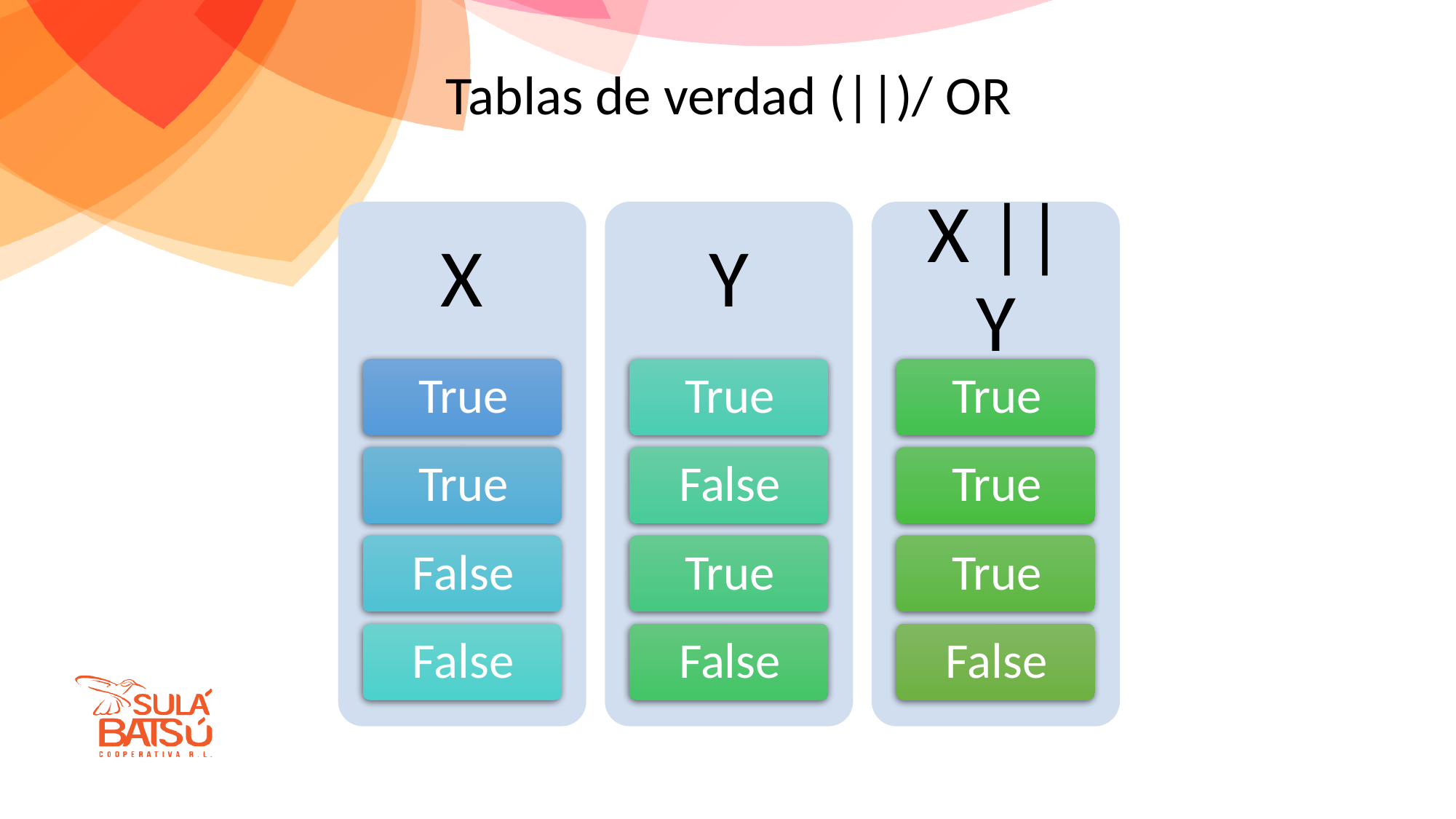

# Tablas de verdad (||)/ OR
X
True
True
False
False
Y
True
False
True
False
X || Y
True
True
True
False